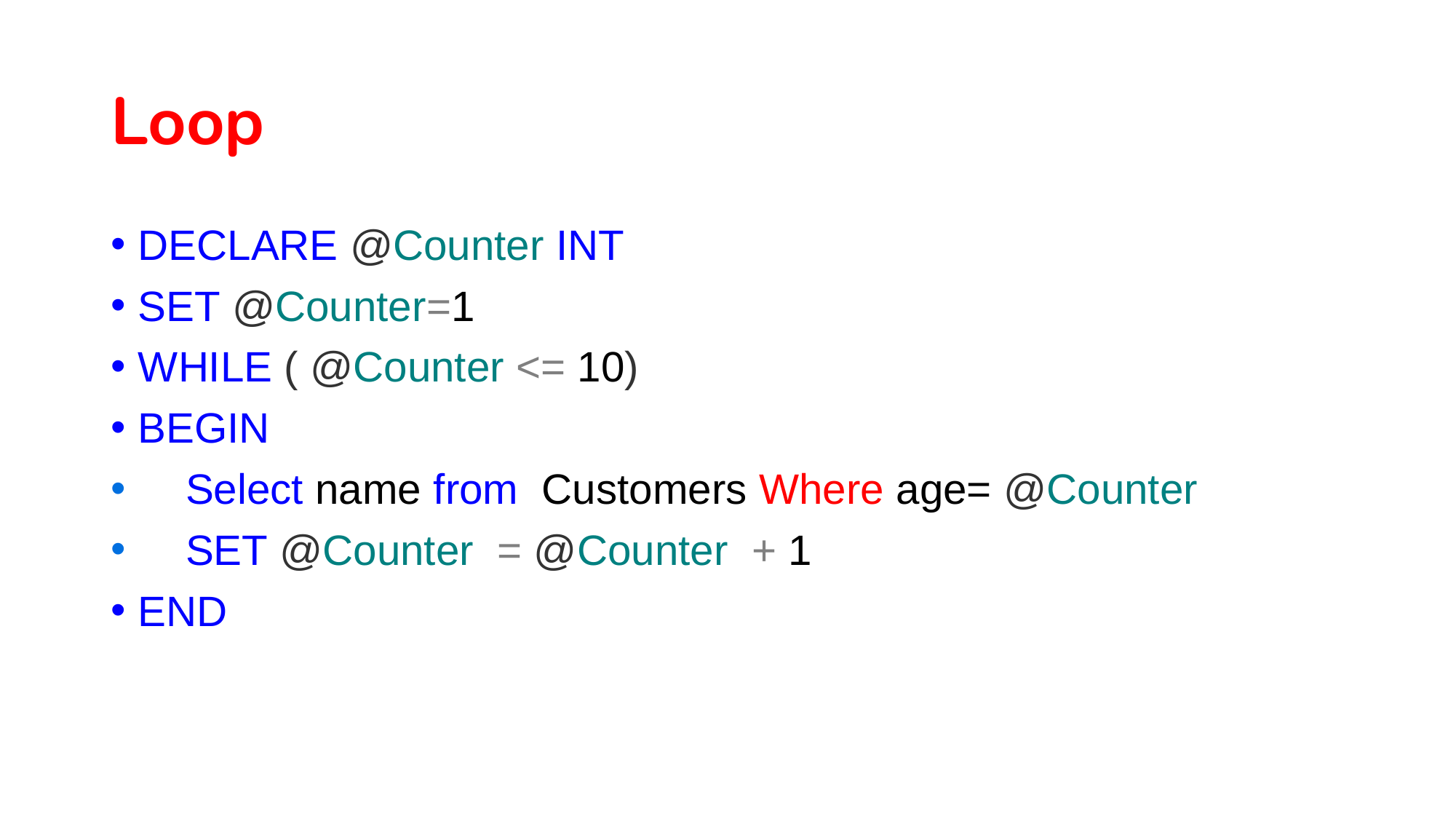

# Loop
DECLARE @Counter INT
SET @Counter=1
WHILE ( @Counter <= 10)
BEGIN
    Select name from  Customers Where age= @Counter
    SET @Counter  = @Counter  + 1
END